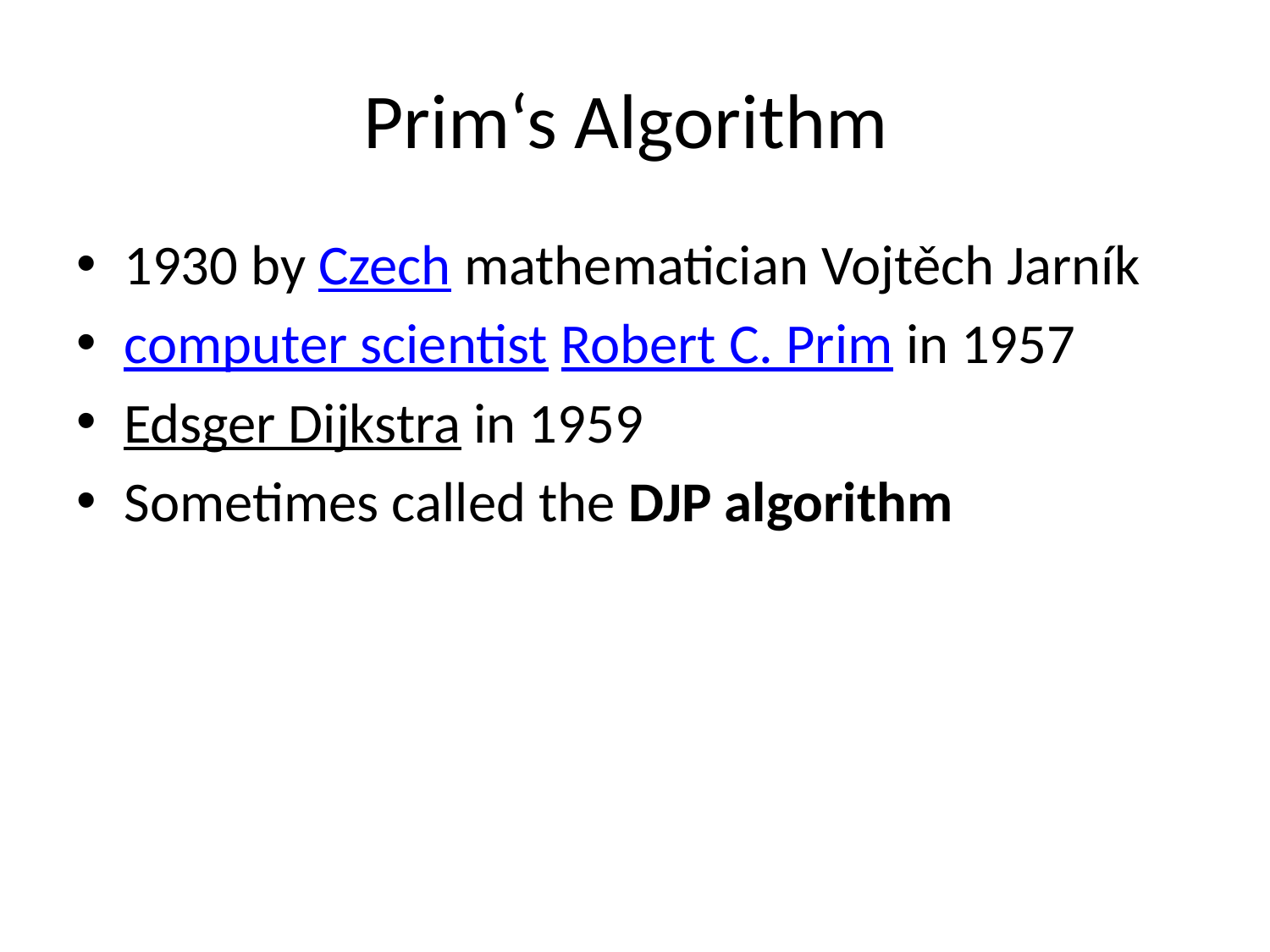

# Prim‘s Algorithm
1930 by Czech mathematician Vojtěch Jarník
computer scientist Robert C. Prim in 1957
Edsger Dijkstra in 1959
Sometimes called the DJP algorithm